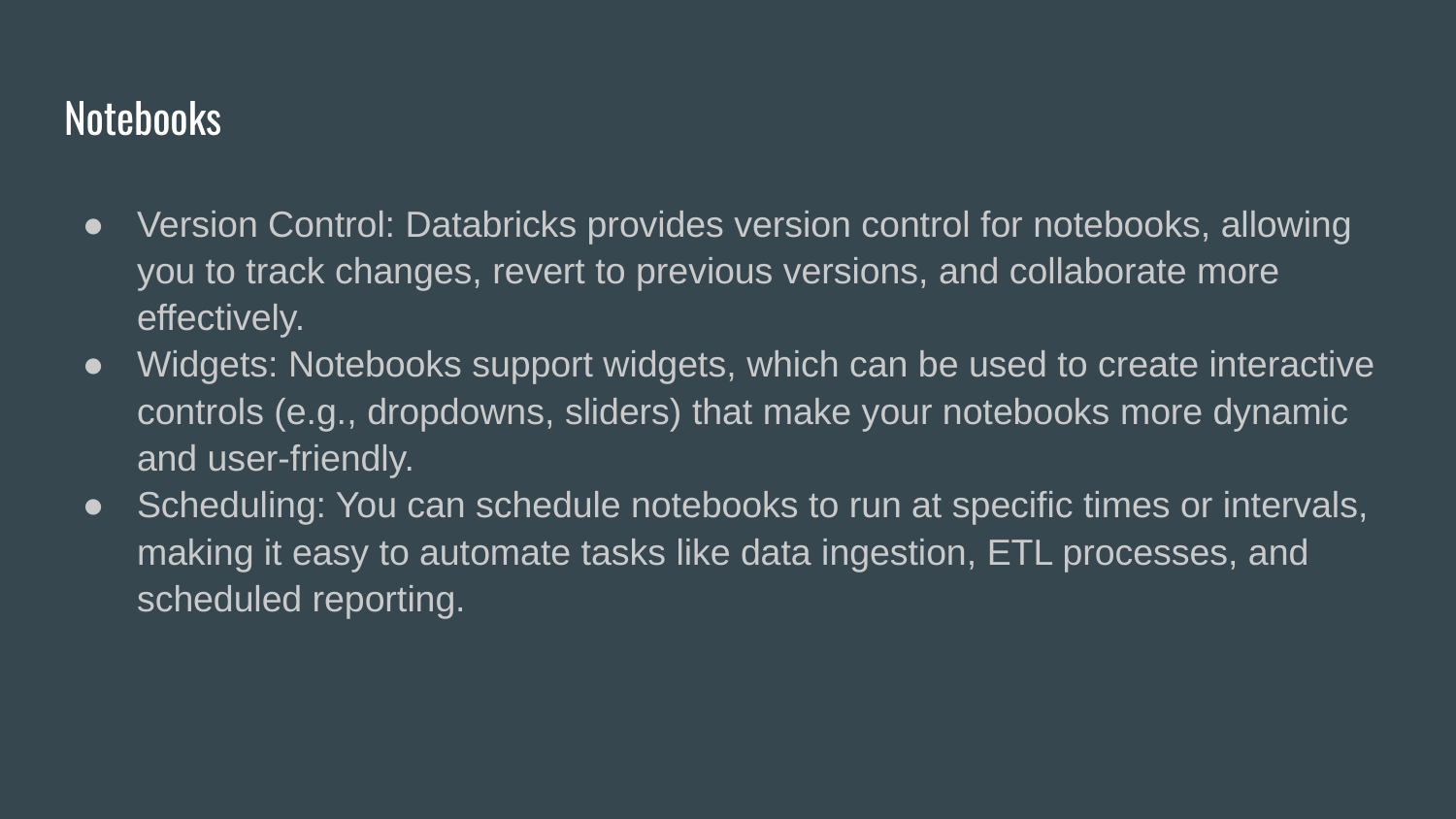

# Notebooks
Version Control: Databricks provides version control for notebooks, allowing you to track changes, revert to previous versions, and collaborate more effectively.
Widgets: Notebooks support widgets, which can be used to create interactive controls (e.g., dropdowns, sliders) that make your notebooks more dynamic and user-friendly.
Scheduling: You can schedule notebooks to run at specific times or intervals, making it easy to automate tasks like data ingestion, ETL processes, and scheduled reporting.